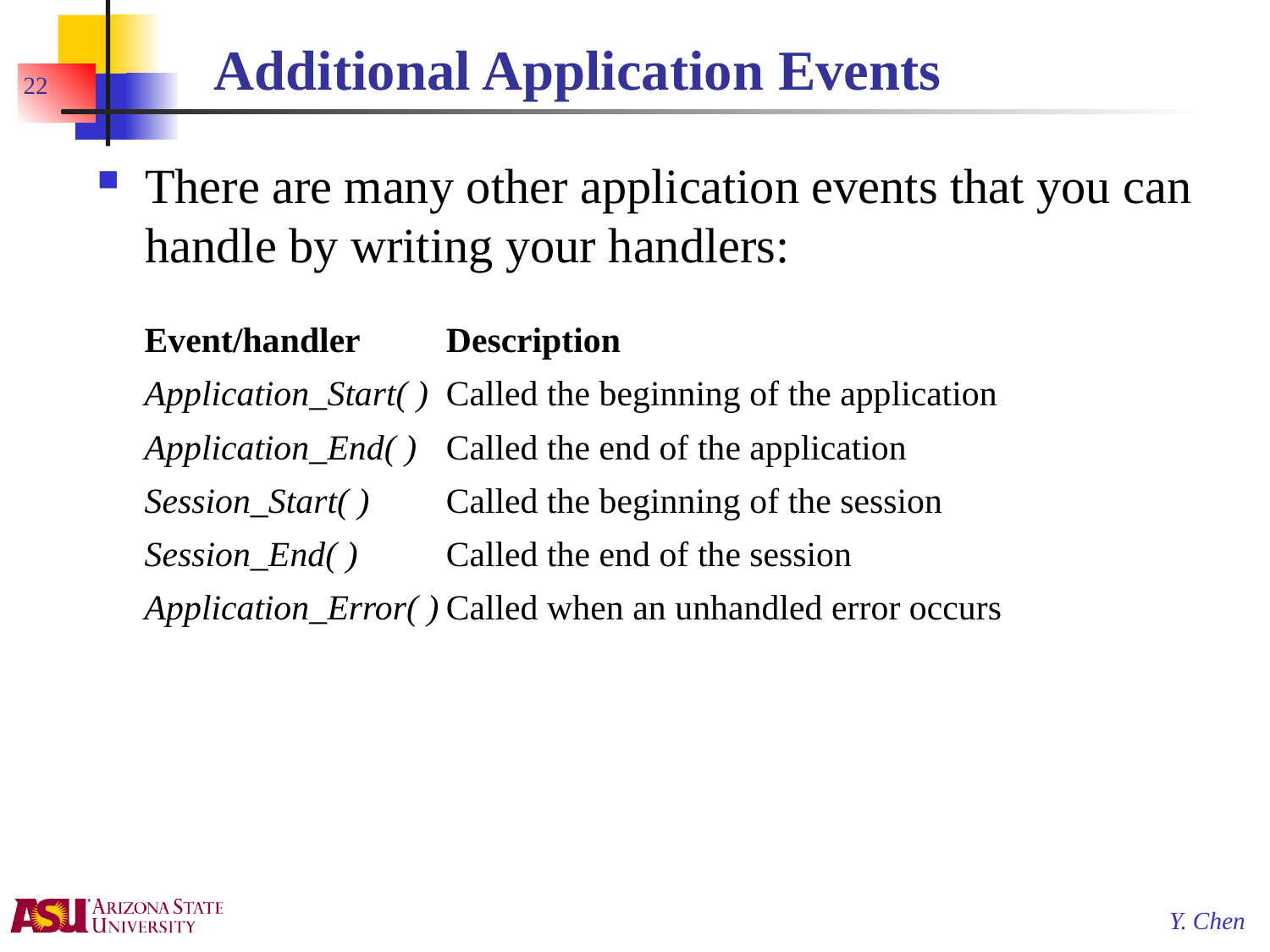

# Additional Application Events
22
There are many other application events that you can handle by writing your handlers:

Event/handler	Description
Application_Start( )	Called the beginning of the application
Application_End( )	Called the end of the application
Session_Start( )	Called the beginning of the session
Session_End( )	Called the end of the session
Application_Error( )	Called when an unhandled error occurs